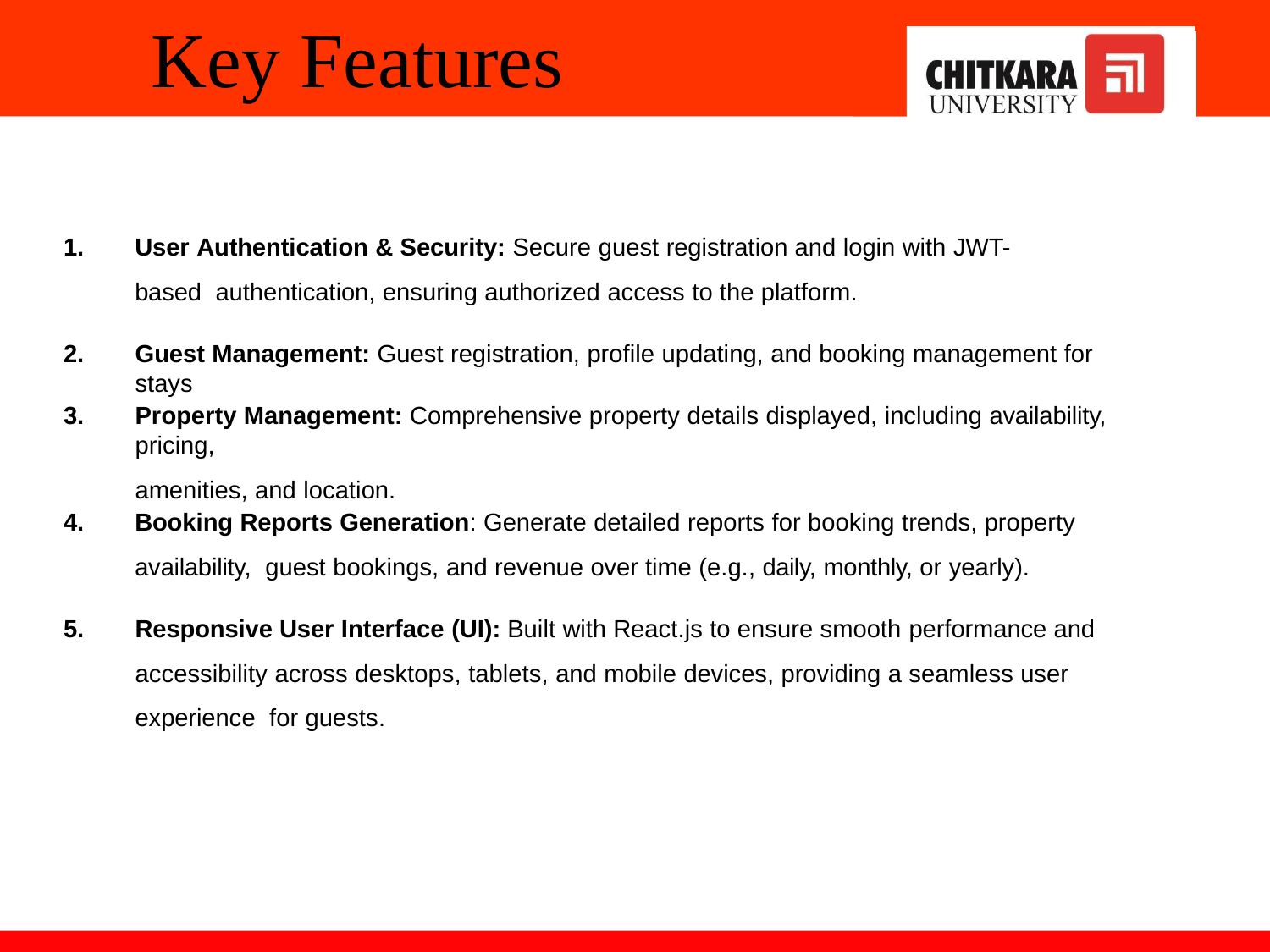

# Key Features
User Authentication & Security: Secure guest registration and login with JWT-based  authentication, ensuring authorized access to the platform.
1.
2.
Guest Management: Guest registration, profile updating, and booking management for stays
Property Management: Comprehensive property details displayed, including availability, pricing,
amenities, and location.
3.
Booking Reports Generation: Generate detailed reports for booking trends, property availability,  guest bookings, and revenue over time (e.g., daily, monthly, or yearly).
4.
Responsive User Interface (UI): Built with React.js to ensure smooth performance and  accessibility across desktops, tablets, and mobile devices, providing a seamless user experience  for guests.
5.